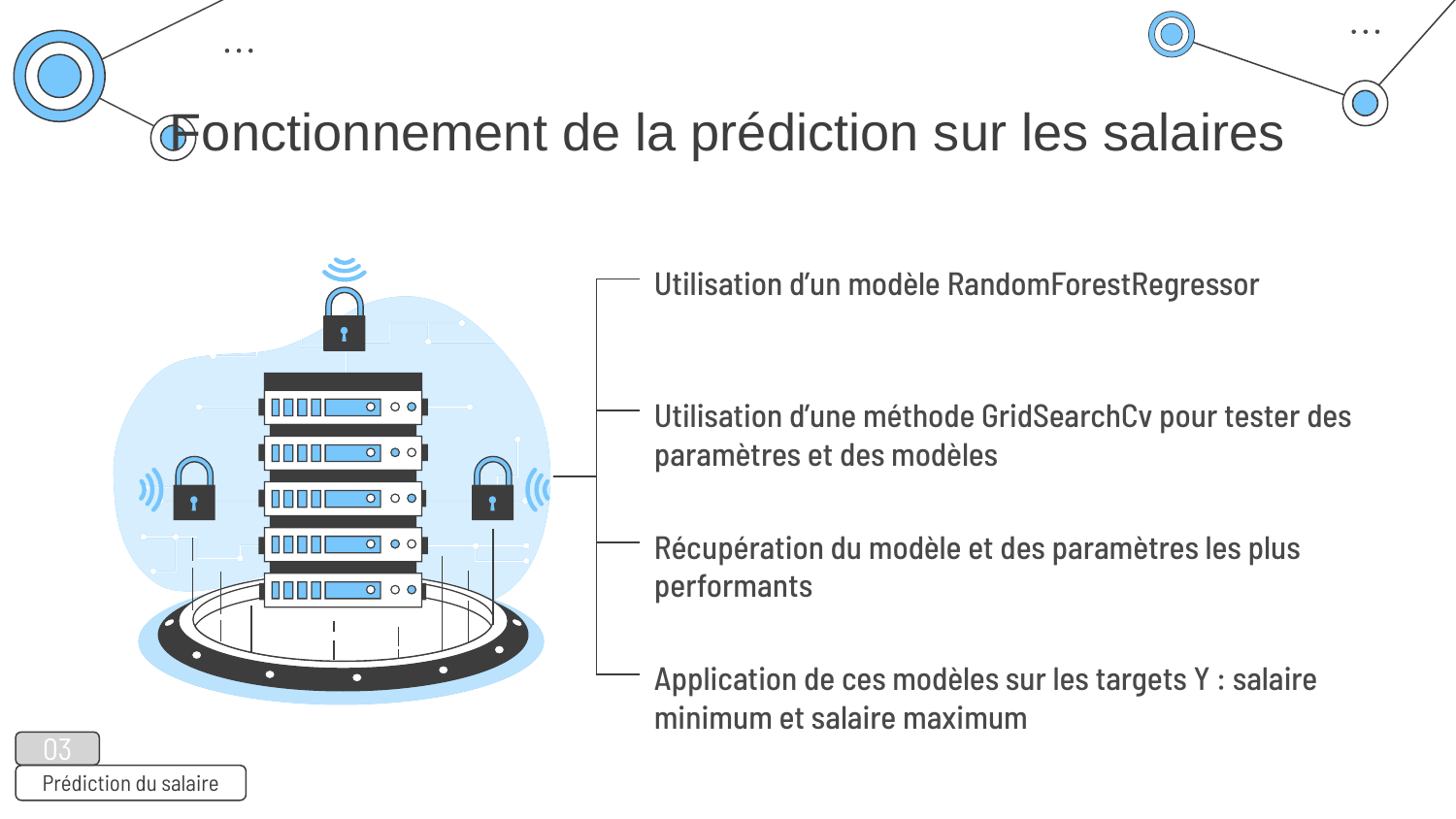

# Fonctionnement de la prédiction sur les salaires

Utilisation d’un modèle RandomForestRegressor
Utilisation d’une méthode GridSearchCv pour tester des paramètres et des modèles
Récupération du modèle et des paramètres les plus performants
Application de ces modèles sur les targets Y : salaire minimum et salaire maximum
03
Prédiction du salaire